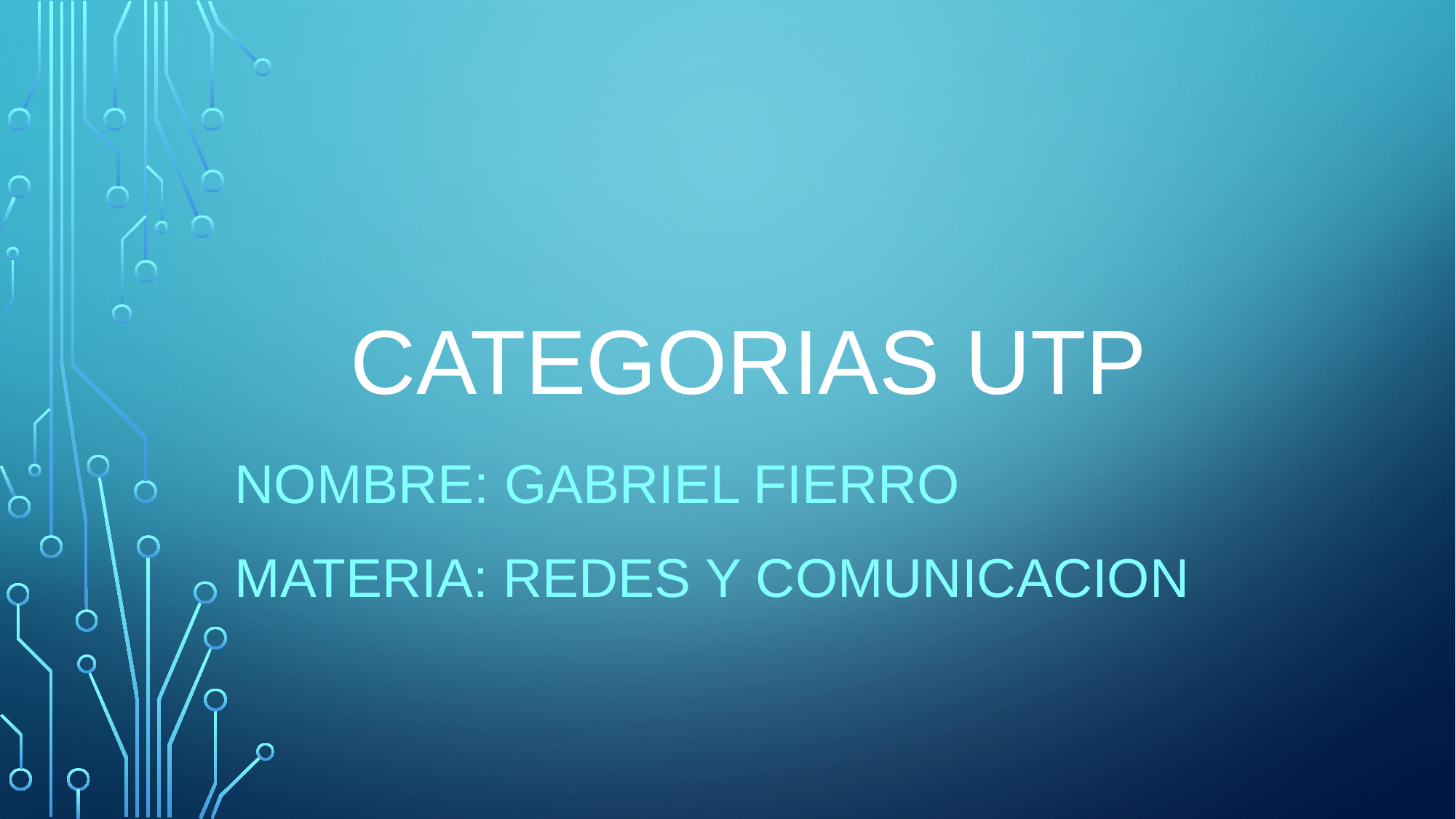

# CATEGORIAS UTP
NOMBRE: GABRIEL FIERRO
MATERIA: REDES Y COMUNICACION